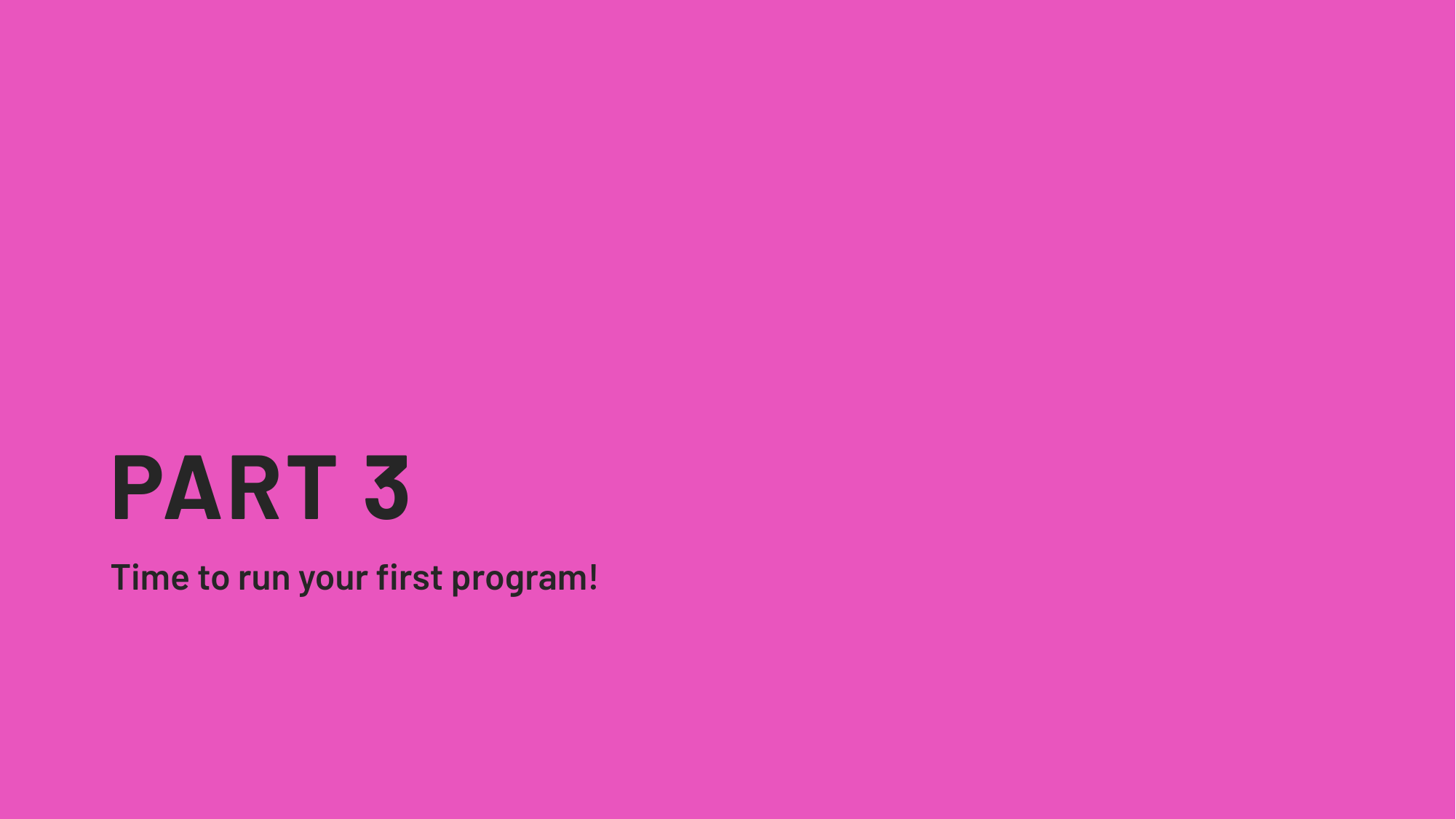

# Part 3
Time to run your first program!